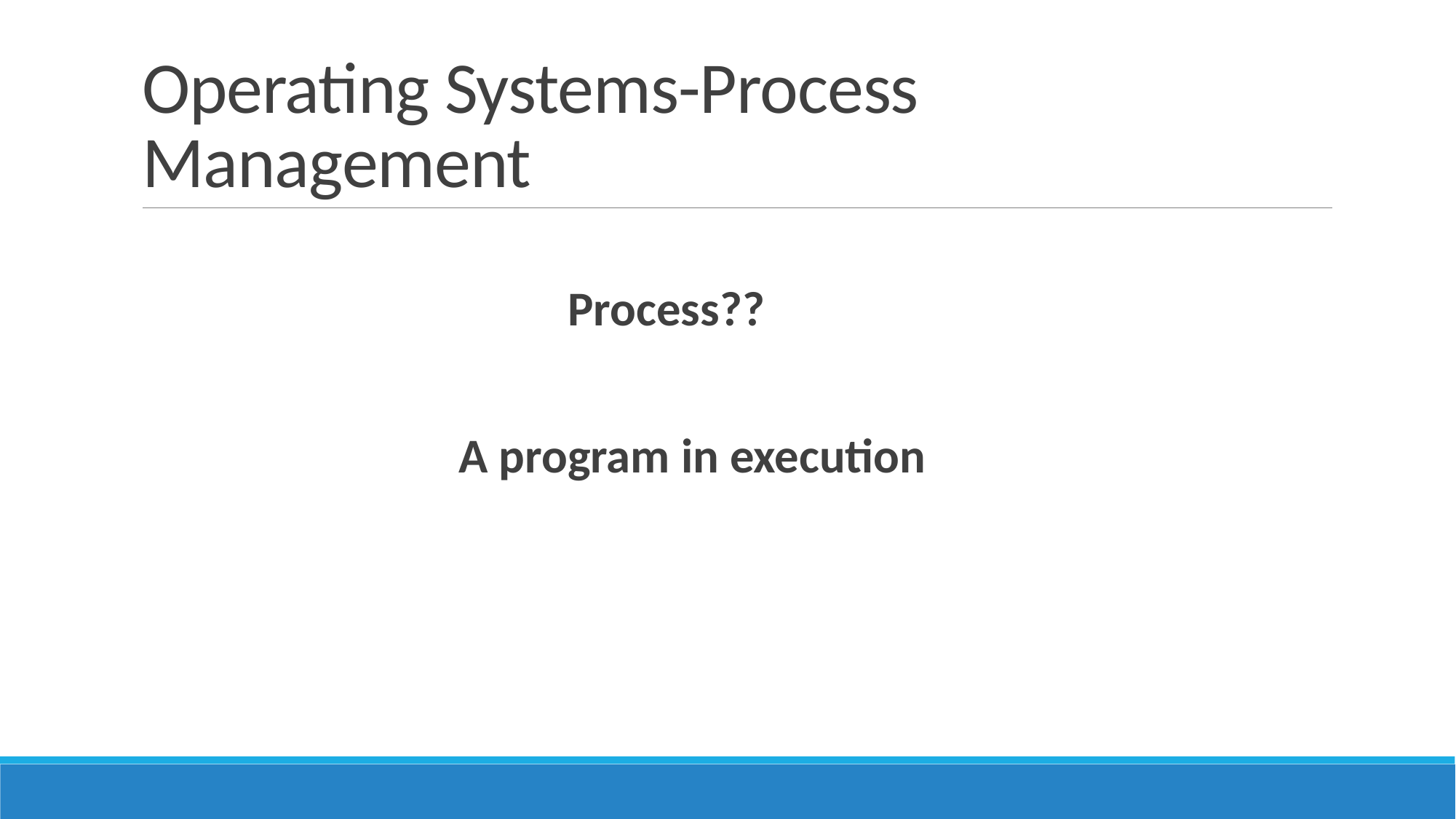

# Operating Systems-Process Management

				Process??

			A program in execution